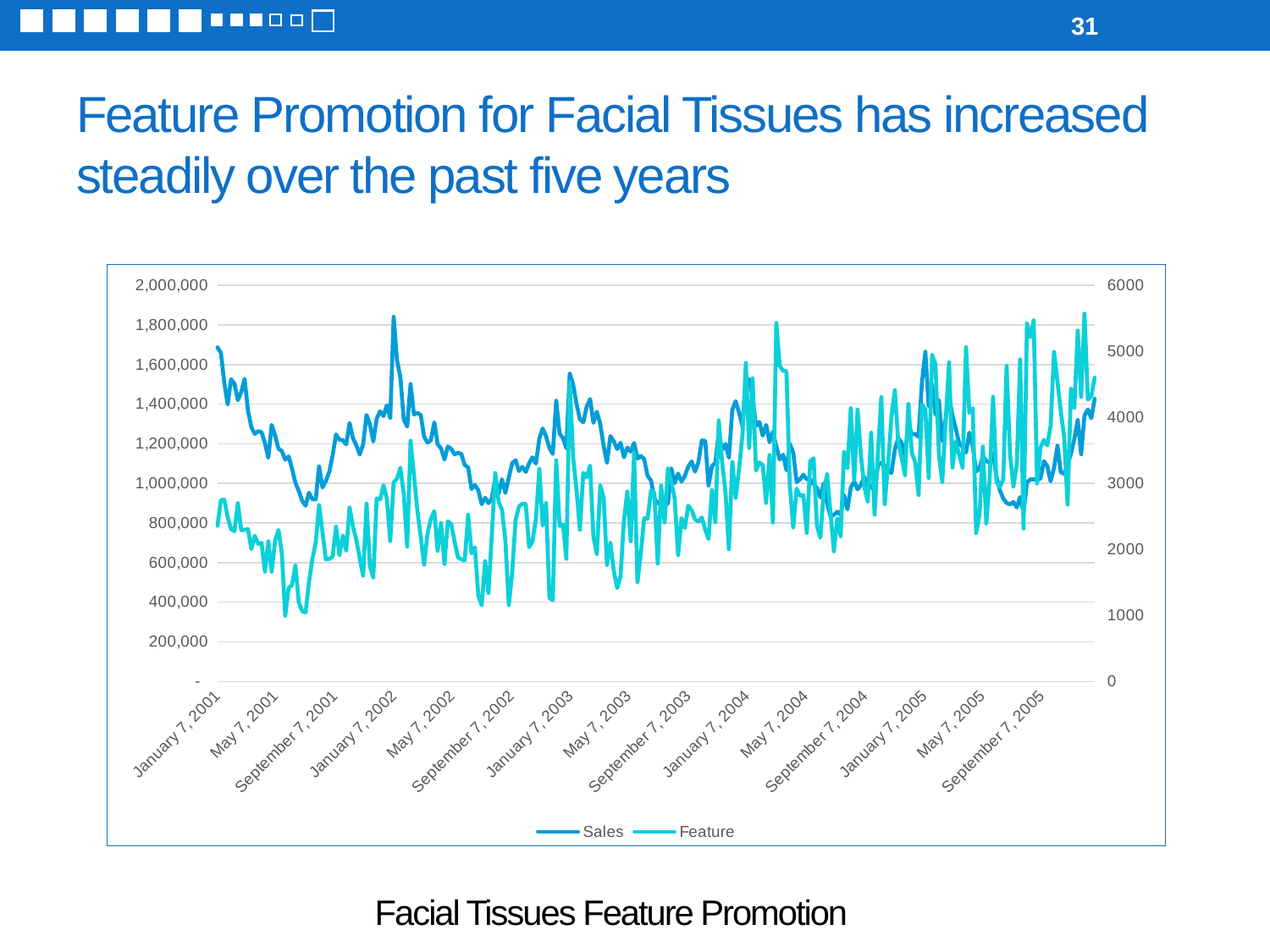

31

# Feature Promotion for Facial Tissues has increased steadily over the past five years

### Chart

| Category | Sales | Feature |
|---|---|---|
| 36898 | 1686451.78 | 2357.0 |
| 36905 | 1658966.04 | 2747.0 |
| 36912 | 1508078.94 | 2753.0 |
| 36919 | 1398130.01 | 2487.0 |
| 36926 | 1525887.02 | 2308.0 |
| 36933 | 1503856.43 | 2275.0 |
| 36940 | 1419817.75 | 2700.0 |
| 36947 | 1461346.56 | 2290.0 |
| 36954 | 1527555.56 | 2298.0 |
| 36961 | 1366744.88 | 2306.0 |
| 36968 | 1283202.98 | 2006.0 |
| 36975 | 1249864.79 | 2207.0 |
| 36982 | 1263198.67 | 2084.0 |
| 36989 | 1258284.0 | 2099.0 |
| 36996 | 1202650.2 | 1662.0 |
| 37003 | 1129553.92 | 2123.0 |
| 37010 | 1295060.28 | 1662.0 |
| 37017 | 1240996.25 | 2134.0 |
| 37024 | 1174656.32 | 2296.0 |
| 37031 | 1163077.42 | 1940.0 |
| 37038 | 1119564.91 | 995.0 |
| 37045 | 1136240.13 | 1418.0 |
| 37052 | 1073581.75 | 1459.0 |
| 37059 | 1004026.51 | 1758.0 |
| 37066 | 961790.76 | 1201.0 |
| 37073 | 911576.65 | 1062.0 |
| 37080 | 887356.88 | 1046.0 |
| 37087 | 952846.13 | 1499.0 |
| 37094 | 920022.41 | 1852.0 |
| 37101 | 919971.84 | 2104.0 |
| 37108 | 1085410.38 | 2671.0 |
| 37115 | 979261.48 | 2258.0 |
| 37122 | 1012801.14 | 1846.0 |
| 37129 | 1057934.5 | 1857.0 |
| 37136 | 1143017.93 | 1889.0 |
| 37143 | 1247202.44 | 2345.0 |
| 37150 | 1220331.77 | 1911.0 |
| 37157 | 1217704.18 | 2211.0 |
| 37164 | 1196604.91 | 1979.0 |
| 37171 | 1304955.89 | 2636.0 |
| 37178 | 1227076.82 | 2344.0 |
| 37185 | 1190918.31 | 2140.0 |
| 37192 | 1145317.4 | 1861.0 |
| 37199 | 1197755.24 | 1602.0 |
| 37206 | 1345205.2 | 2693.0 |
| 37213 | 1297092.23 | 1745.0 |
| 37220 | 1211276.78 | 1571.0 |
| 37227 | 1326509.68 | 2775.0 |
| 37234 | 1364361.74 | 2755.0 |
| 37241 | 1339628.91 | 2972.0 |
| 37248 | 1394584.65 | 2765.0 |
| 37255 | 1328721.71 | 2126.0 |
| 37262 | 1841176.03 | 3011.0 |
| 37269 | 1621241.53 | 3072.0 |
| 37276 | 1534387.68 | 3237.0 |
| 37283 | 1320920.21 | 2833.0 |
| 37290 | 1286870.19 | 2043.0 |
| 37297 | 1501924.95 | 3646.0 |
| 37304 | 1347539.73 | 3126.0 |
| 37311 | 1355790.11 | 2593.0 |
| 37318 | 1345212.08 | 2189.0 |
| 37325 | 1236230.1 | 1766.0 |
| 37332 | 1205099.94 | 2235.0 |
| 37339 | 1218097.71 | 2468.0 |
| 37346 | 1307782.79 | 2582.0 |
| 37353 | 1197458.21 | 1978.0 |
| 37360 | 1176584.17 | 2400.0 |
| 37367 | 1120496.67 | 1779.0 |
| 37374 | 1186181.68 | 2426.0 |
| 37381 | 1174126.4 | 2384.0 |
| 37388 | 1146740.88 | 2117.0 |
| 37395 | 1154494.16 | 1877.0 |
| 37402 | 1147785.72 | 1849.0 |
| 37409 | 1092101.08 | 1834.0 |
| 37416 | 1080869.29 | 2524.0 |
| 37423 | 971585.72 | 1939.0 |
| 37430 | 992017.65 | 2032.0 |
| 37437 | 964756.8 | 1304.0 |
| 37444 | 894599.51 | 1153.0 |
| 37451 | 927569.92 | 1820.0 |
| 37458 | 899861.92 | 1338.0 |
| 37465 | 923386.47 | 2226.0 |
| 37472 | 1028415.09 | 3157.0 |
| 37479 | 948171.29 | 2722.0 |
| 37486 | 1020681.13 | 2598.0 |
| 37493 | 951531.14 | 2132.0 |
| 37500 | 1029520.35 | 1156.0 |
| 37507 | 1101240.04 | 1650.0 |
| 37514 | 1117420.5 | 2440.0 |
| 37521 | 1062324.5 | 2651.0 |
| 37528 | 1083032.31 | 2692.0 |
| 37535 | 1057706.76 | 2688.0 |
| 37542 | 1101586.69 | 2035.0 |
| 37549 | 1131493.06 | 2123.0 |
| 37556 | 1099176.85 | 2456.0 |
| 37563 | 1224359.67 | 3220.0 |
| 37570 | 1277718.51 | 2366.0 |
| 37577 | 1237865.77 | 2703.0 |
| 37584 | 1177893.87 | 1262.0 |
| 37591 | 1148422.29 | 1229.0 |
| 37598 | 1417229.74 | 3351.0 |
| 37605 | 1251035.99 | 2356.0 |
| 37612 | 1228421.52 | 2377.0 |
| 37619 | 1176600.71 | 1856.0 |
| 37626 | 1555705.32 | 4532.0 |
| 37633 | 1498268.51 | 3393.0 |
| 37640 | 1401277.42 | 2892.0 |
| 37647 | 1323543.65 | 2296.0 |
| 37654 | 1308124.49 | 3160.0 |
| 37661 | 1387712.42 | 3093.0 |
| 37668 | 1425821.56 | 3269.0 |
| 37675 | 1305516.11 | 2185.0 |
| 37682 | 1361303.07 | 1930.0 |
| 37689 | 1299712.84 | 2973.0 |
| 37696 | 1188548.94 | 2778.0 |
| 37703 | 1103838.93 | 1765.0 |
| 37710 | 1238864.66 | 2099.0 |
| 37717 | 1212519.8 | 1671.0 |
| 37724 | 1173237.23 | 1415.0 |
| 37731 | 1205273.63 | 1591.0 |
| 37738 | 1131715.55 | 2444.0 |
| 37745 | 1180392.16 | 2877.0 |
| 37752 | 1160059.57 | 2124.0 |
| 37759 | 1204327.04 | 3466.0 |
| 37766 | 1125275.65 | 1506.0 |
| 37773 | 1138247.22 | 1947.0 |
| 37780 | 1122298.39 | 2472.0 |
| 37787 | 1037878.28 | 2462.0 |
| 37794 | 1014136.01 | 2893.0 |
| 37801 | 924188.81 | 2853.0 |
| 37808 | 900533.54 | 1784.0 |
| 37815 | 894430.7 | 2966.0 |
| 37822 | 888181.58 | 2406.0 |
| 37829 | 898344.17 | 3227.0 |
| 37836 | 1075732.59 | 3021.0 |
| 37843 | 1001512.9 | 2774.0 |
| 37850 | 1049386.42 | 1914.0 |
| 37857 | 1008627.34 | 2473.0 |
| 37864 | 1037571.53 | 2323.0 |
| 37871 | 1085011.85 | 2662.0 |
| 37878 | 1110857.59 | 2595.0 |
| 37885 | 1059322.3 | 2454.0 |
| 37892 | 1106816.82 | 2422.0 |
| 37899 | 1216647.27 | 2484.0 |
| 37906 | 1215256.66 | 2299.0 |
| 37913 | 989470.94 | 2158.0 |
| 37920 | 1087366.19 | 2899.0 |
| 37927 | 1103613.59 | 2412.0 |
| 37934 | 1254214.88 | 3954.0 |
| 37941 | 1168894.61 | 3323.0 |
| 37948 | 1198986.48 | 2860.0 |
| 37955 | 1128969.53 | 2002.0 |
| 37962 | 1371120.87 | 3324.0 |
| 37969 | 1414769.12 | 2781.0 |
| 37976 | 1357615.33 | 3211.0 |
| 37983 | 1287784.79 | 3730.0 |
| 37990 | 1521068.67 | 4823.0 |
| 37997 | 1524553.68 | 3536.0 |
| 38004 | 1431729.57 | 4590.0 |
| 38011 | 1291041.65 | 3194.0 |
| 38018 | 1310195.25 | 3317.0 |
| 38025 | 1241054.21 | 3279.0 |
| 38032 | 1295267.72 | 2704.0 |
| 38039 | 1208148.53 | 3431.0 |
| 38046 | 1261266.94 | 2408.0 |
| 38053 | 1187271.65 | 5430.0 |
| 38060 | 1120750.95 | 4778.0 |
| 38067 | 1144592.74 | 4705.0 |
| 38074 | 1066280.44 | 4699.0 |
| 38081 | 1199738.55 | 2956.0 |
| 38088 | 1154971.66 | 2331.0 |
| 38095 | 1006531.27 | 2921.0 |
| 38102 | 1020196.75 | 2812.0 |
| 38109 | 1043717.88 | 2823.0 |
| 38116 | 1020558.0 | 2250.0 |
| 38123 | 1020398.7 | 3335.0 |
| 38130 | 996853.04 | 3380.0 |
| 38137 | 977371.8 | 2354.0 |
| 38144 | 929220.48 | 2176.0 |
| 38151 | 1000737.4 | 2878.0 |
| 38158 | 899428.98 | 3139.0 |
| 38165 | 835065.56 | 2556.0 |
| 38172 | 841032.66 | 1971.0 |
| 38179 | 856847.2 | 2472.0 |
| 38186 | 841277.1 | 2200.0 |
| 38193 | 940934.38 | 3475.0 |
| 38200 | 868158.67 | 3231.0 |
| 38207 | 980057.14 | 4138.0 |
| 38214 | 1010340.17 | 3050.0 |
| 38221 | 969822.48 | 4118.0 |
| 38228 | 992842.43 | 3412.0 |
| 38235 | 1033729.04 | 2943.0 |
| 38242 | 970876.77 | 2725.0 |
| 38249 | 990783.22 | 3768.0 |
| 38256 | 955510.64 | 2526.0 |
| 38263 | 1090224.13 | 3468.0 |
| 38270 | 1104931.99 | 4306.0 |
| 38277 | 1090475.17 | 2684.0 |
| 38284 | 1064375.34 | 3285.0 |
| 38291 | 1052734.6 | 4009.0 |
| 38298 | 1171212.31 | 4413.0 |
| 38305 | 1229448.23 | 3630.0 |
| 38312 | 1204680.48 | 3383.0 |
| 38319 | 1139259.93 | 3124.0 |
| 38326 | 1304488.75 | 4204.0 |
| 38333 | 1247649.2 | 3466.0 |
| 38340 | 1249014.34 | 3320.0 |
| 38347 | 1234981.42 | 2823.0 |
| 38354 | 1510383.24 | 4199.0 |
| 38361 | 1664451.07 | 4123.0 |
| 38368 | 1391126.74 | 3081.0 |
| 38375 | 1499292.62 | 4946.0 |
| 38382 | 1346939.79 | 4804.0 |
| 38389 | 1420223.6 | 3441.0 |
| 38396 | 1214416.15 | 3020.0 |
| 38403 | 1328699.04 | 3937.0 |
| 38410 | 1436489.36 | 4833.0 |
| 38417 | 1342961.12 | 3238.0 |
| 38424 | 1275589.03 | 3636.0 |
| 38431 | 1201259.98 | 3433.0 |
| 38438 | 1184950.23 | 3237.0 |
| 38445 | 1155231.88 | 5061.0 |
| 38452 | 1256663.35 | 4066.0 |
| 38459 | 1185365.95 | 4138.0 |
| 38466 | 1059660.83 | 2247.0 |
| 38473 | 1078681.15 | 2533.0 |
| 38480 | 1137811.64 | 3558.0 |
| 38487 | 1112251.99 | 2392.0 |
| 38494 | 1106884.13 | 3083.0 |
| 38501 | 1153506.4 | 4313.0 |
| 38508 | 1033744.1 | 3029.0 |
| 38515 | 964611.33 | 2942.0 |
| 38522 | 923762.76 | 3062.0 |
| 38529 | 900869.49 | 4779.0 |
| 38536 | 893741.6 | 3446.0 |
| 38543 | 905842.05 | 2952.0 |
| 38550 | 878898.53 | 3284.0 |
| 38557 | 931147.13 | 4877.0 |
| 38564 | 852486.97 | 2316.0 |
| 38571 | 1005334.48 | 5423.0 |
| 38578 | 1019876.55 | 5213.0 |
| 38585 | 1020650.22 | 5468.0 |
| 38592 | 1018967.47 | 2997.0 |
| 38599 | 1023542.16 | 3543.0 |
| 38606 | 1111801.87 | 3658.0 |
| 38613 | 1087761.96 | 3574.0 |
| 38620 | 1010130.57 | 3876.0 |
| 38627 | 1078923.81 | 4990.0 |
| 38634 | 1190328.71 | 4546.0 |
| 38641 | 1055947.67 | 4086.0 |
| 38648 | 1047568.68 | 3703.0 |
| 38655 | 1093721.59 | 2677.0 |
| 38662 | 1148791.76 | 4434.0 |
| 38669 | 1224710.04 | 4146.0 |
| 38676 | 1319682.33 | 5313.0 |
| 38683 | 1146839.49 | 4308.0 |
| 38690 | 1342836.69 | 5570.0 |
| 38697 | 1372992.91 | 4267.0 |
| 38704 | 1328931.4 | 4317.0 |
| 38711 | 1427009.49 | 4601.0 |
Facial Tissues Feature Promotion